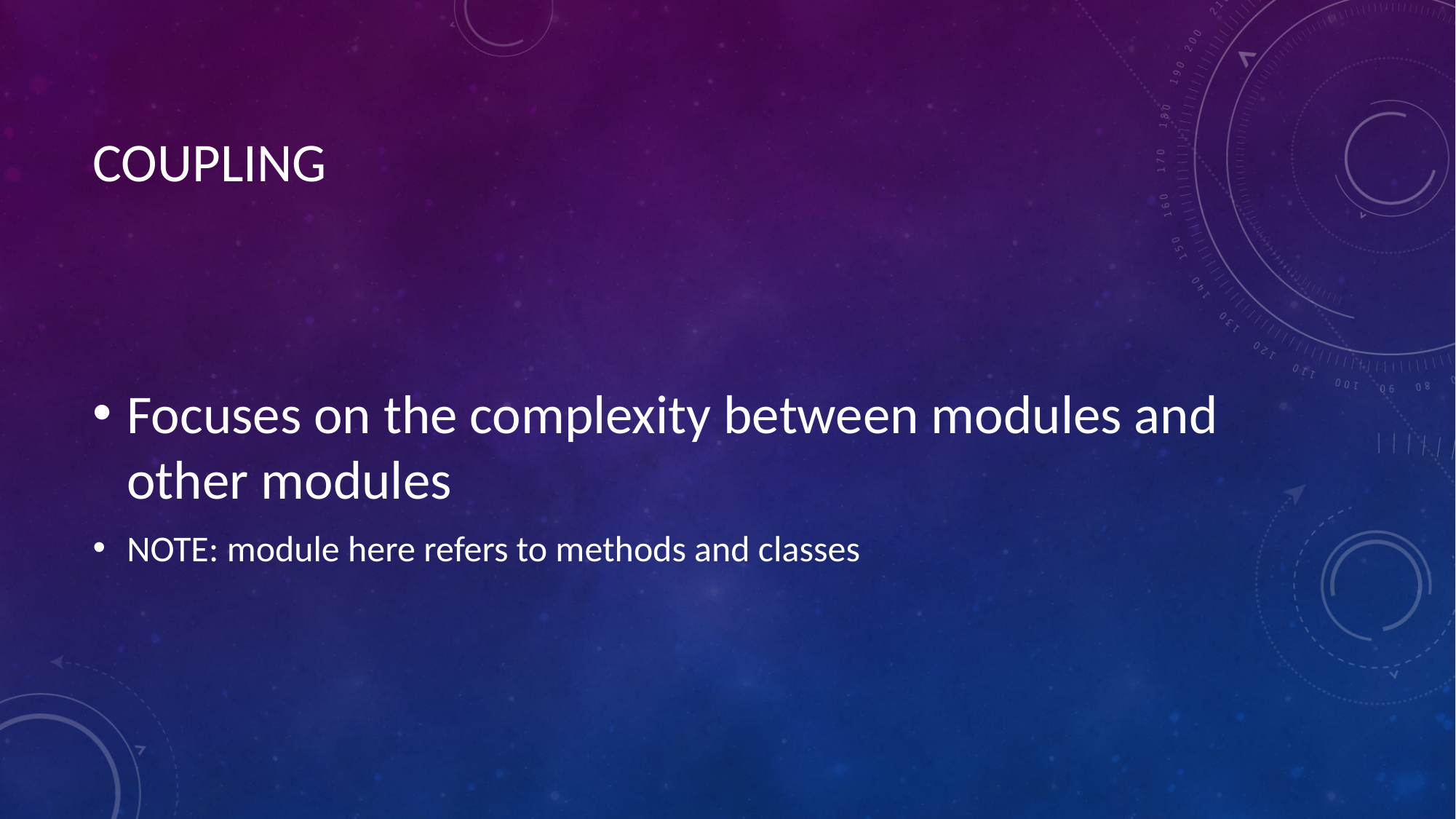

# Coupling
Focuses on the complexity between modules and other modules
NOTE: module here refers to methods and classes